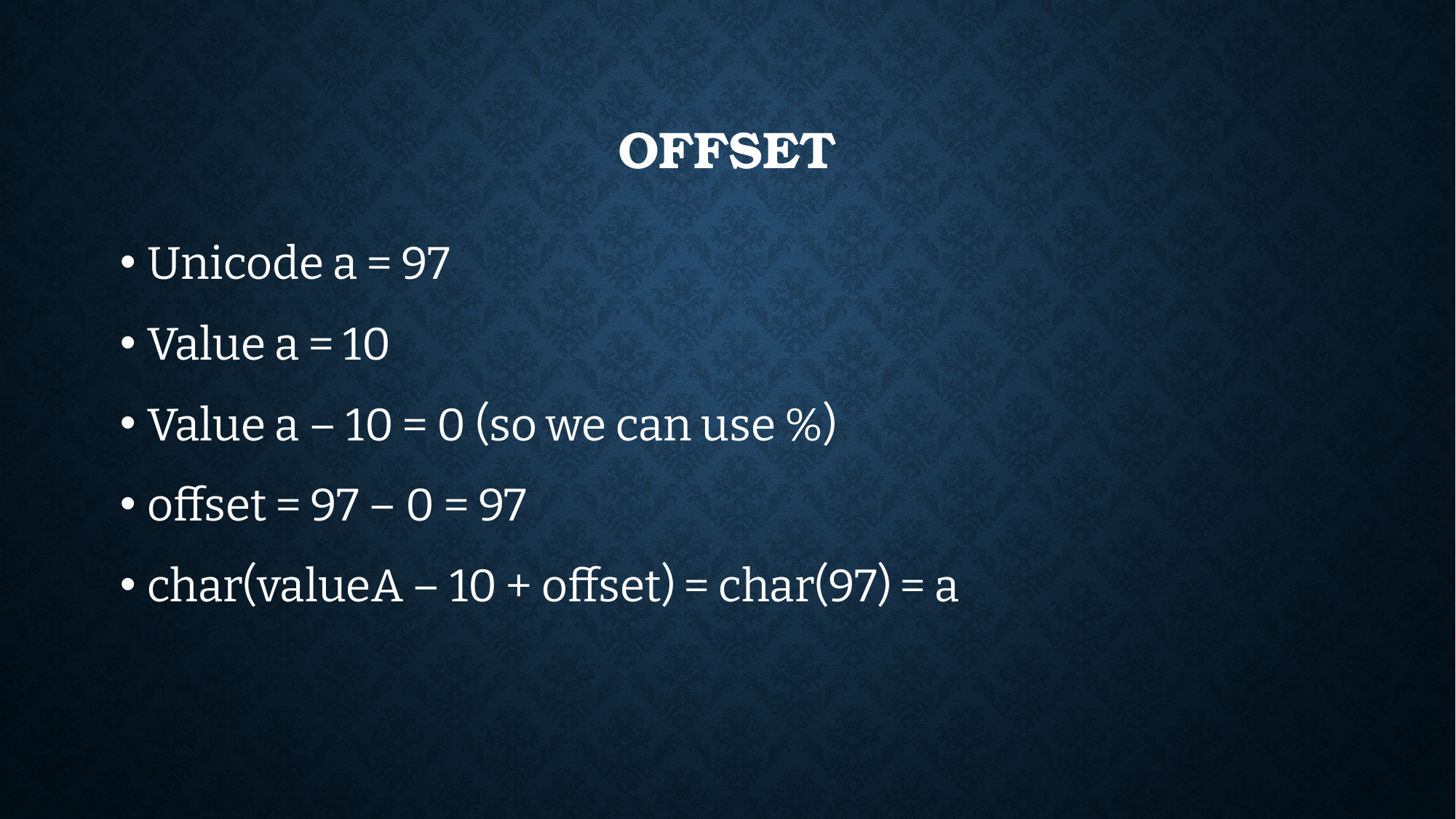

# OFFSet
Unicode a = 97
Value a = 10
Value a – 10 = 0 (so we can use %)
offset = 97 – 0 = 97
char(valueA – 10 + offset) = char(97) = a